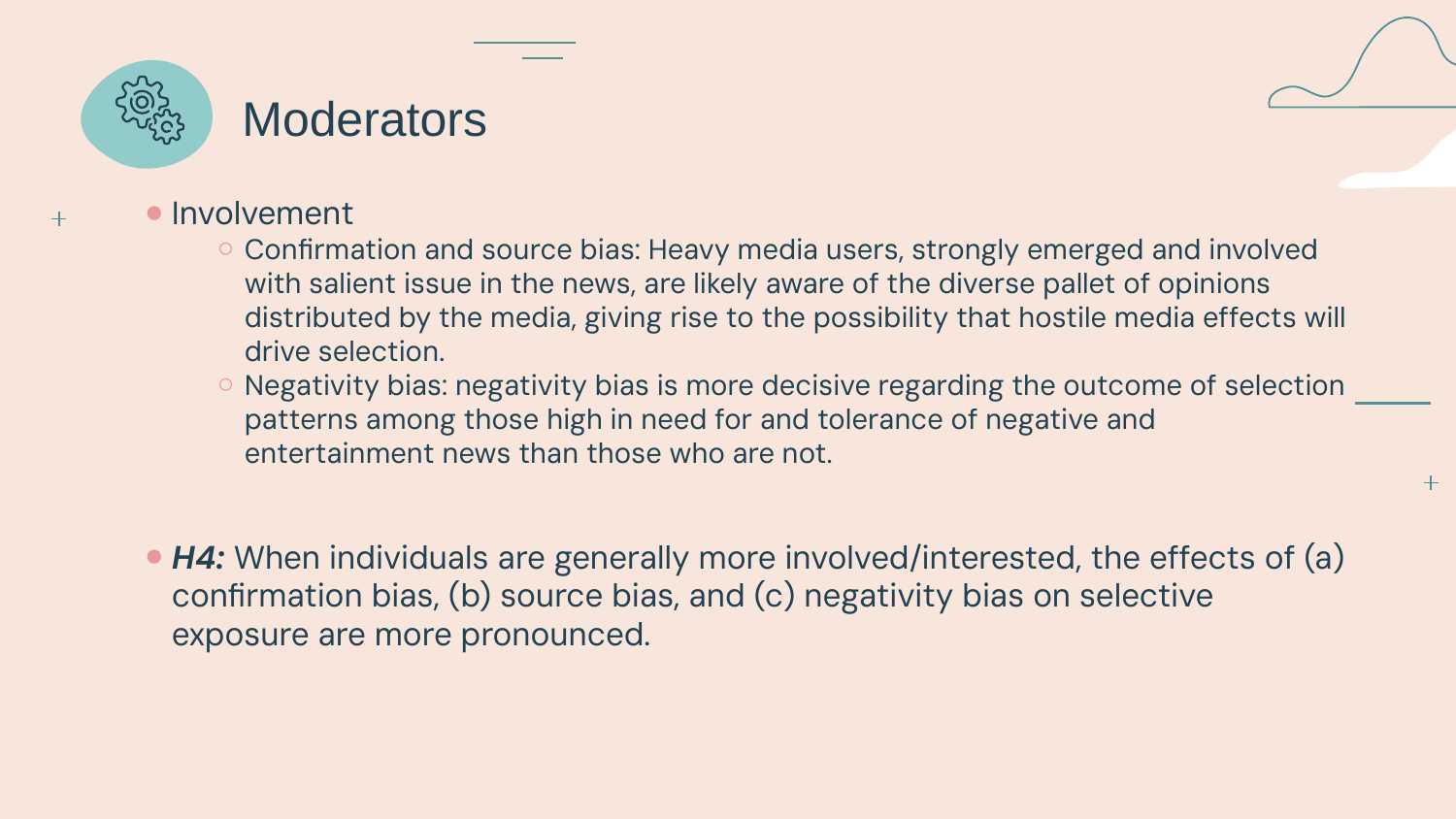

# Moderators
Involvement
Confirmation and source bias: Heavy media users, strongly emerged and involved with salient issue in the news, are likely aware of the diverse pallet of opinions distributed by the media, giving rise to the possibility that hostile media effects will drive selection.
Negativity bias: negativity bias is more decisive regarding the outcome of selection patterns among those high in need for and tolerance of negative and entertainment news than those who are not.

H4: When individuals are generally more involved/interested, the effects of (a) confirmation bias, (b) source bias, and (c) negativity bias on selective exposure are more pronounced.